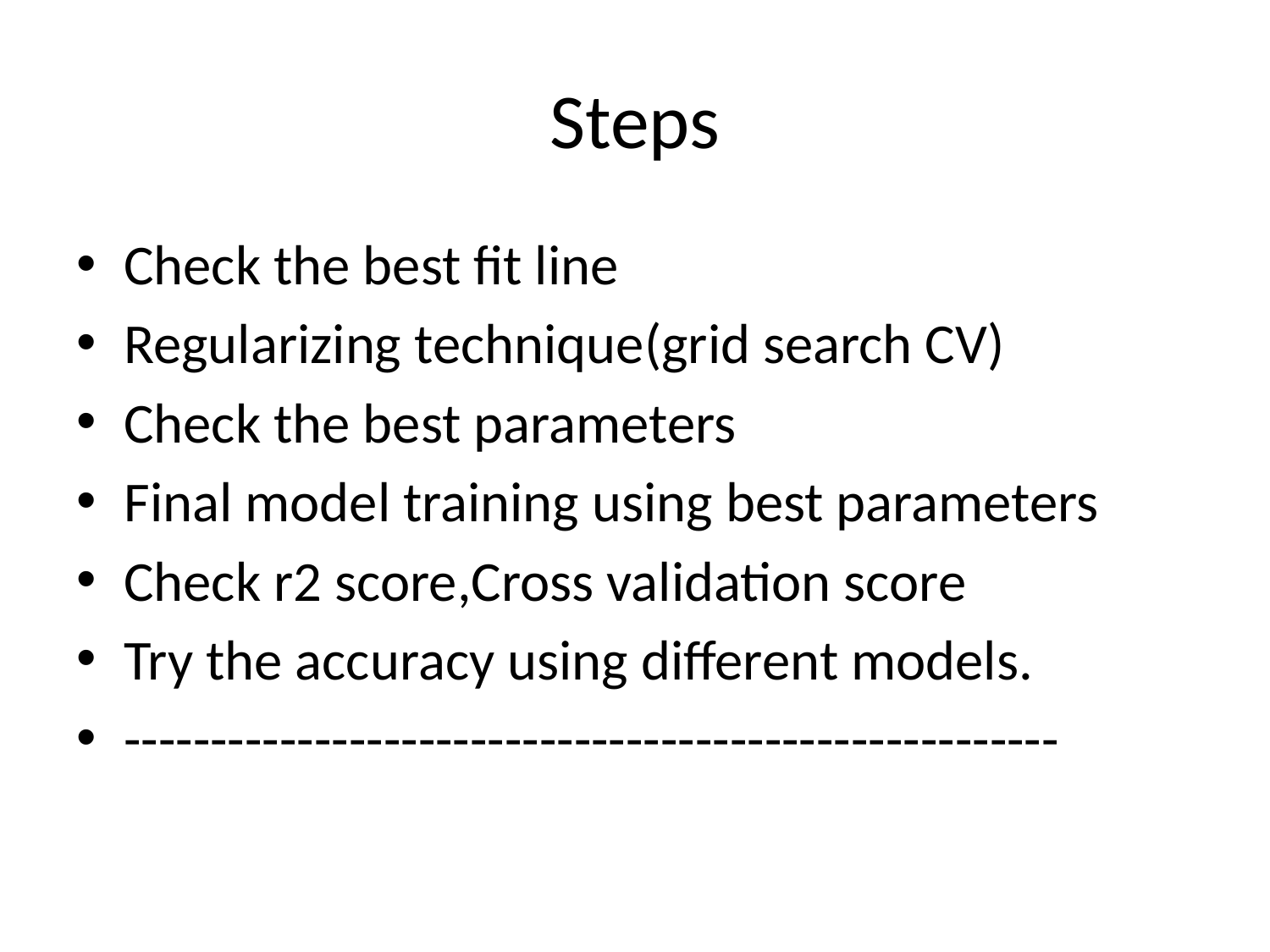

# Steps
Check the best fit line
Regularizing technique(grid search CV)
Check the best parameters
Final model training using best parameters
Check r2 score,Cross validation score
Try the accuracy using different models.
------------------------------------------------------